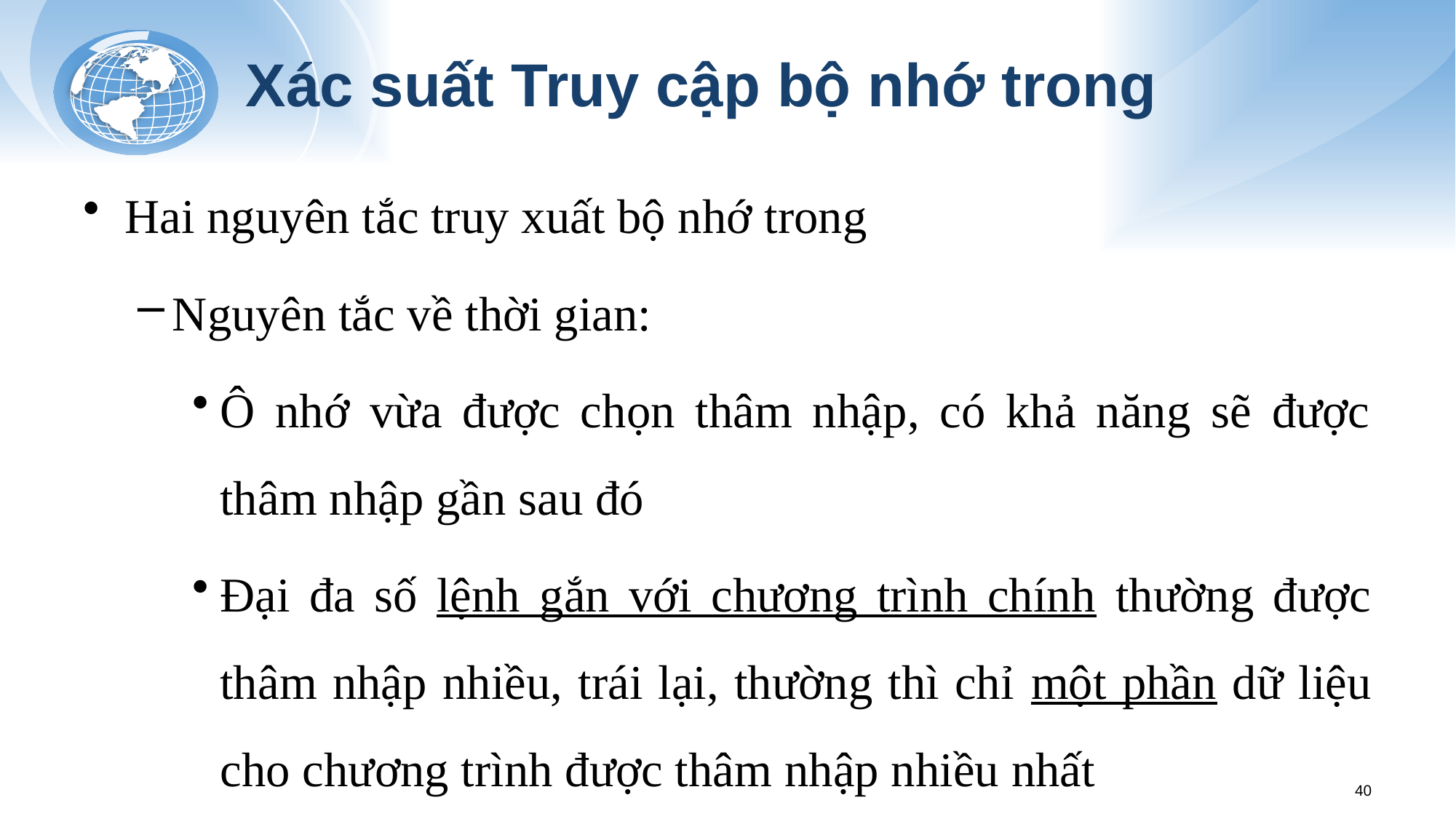

# Xác suất Truy cập bộ nhớ trong
Hai nguyên tắc truy xuất bộ nhớ trong
Nguyên tắc về thời gian:
Ô nhớ vừa được chọn thâm nhập, có khả năng sẽ được thâm nhập gần sau đó
Đại đa số lệnh gắn với chương trình chính thường được thâm nhập nhiều, trái lại, thường thì chỉ một phần dữ liệu cho chương trình được thâm nhập nhiều nhất
40